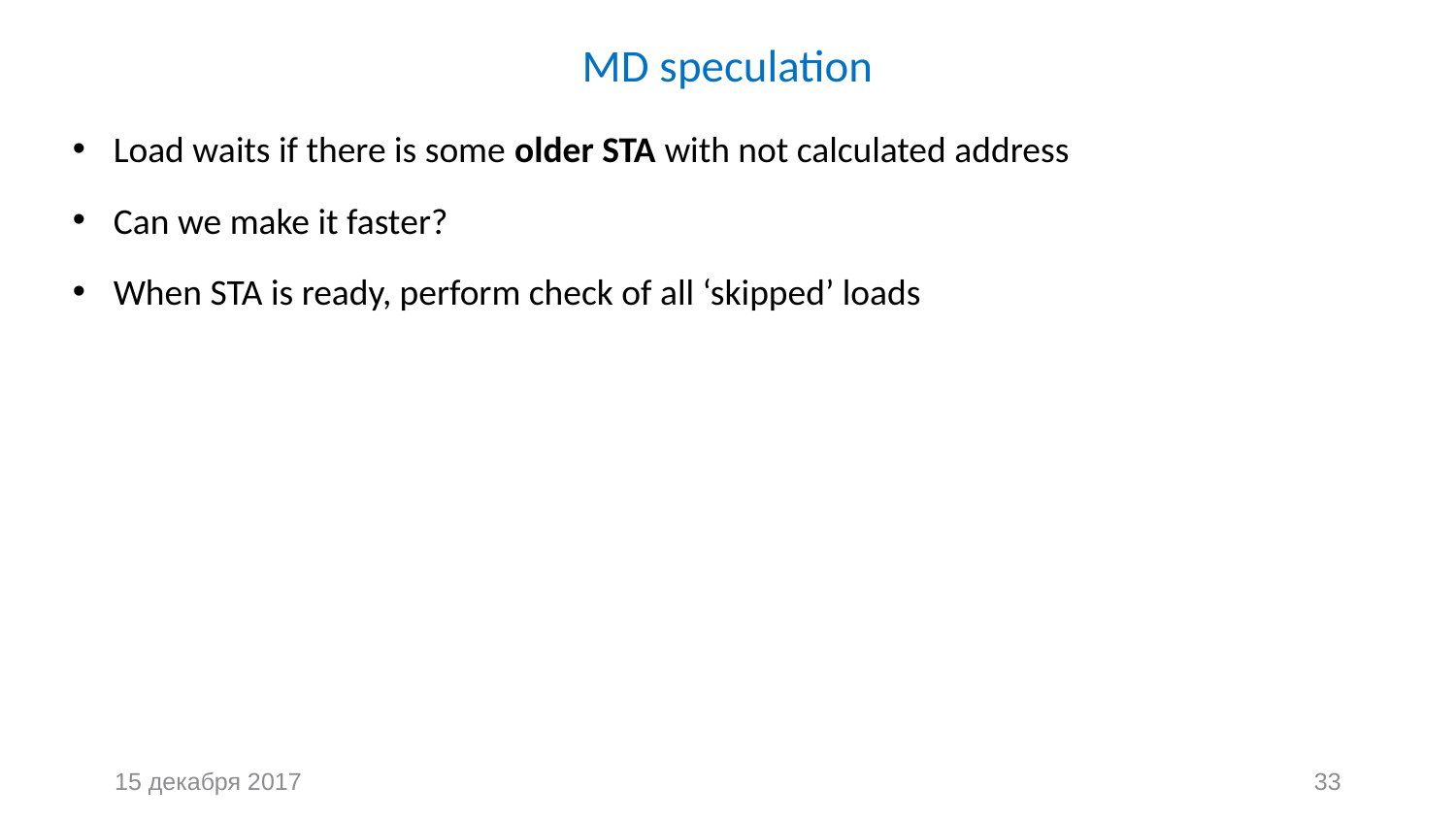

# MD speculation
Load waits if there is some older STA with not calculated address
Can we make it faster? Yes, if load was dispatched speculatively
When STA is ready, perform check of all ‘skipped’ loads

15 декабря 2017
33